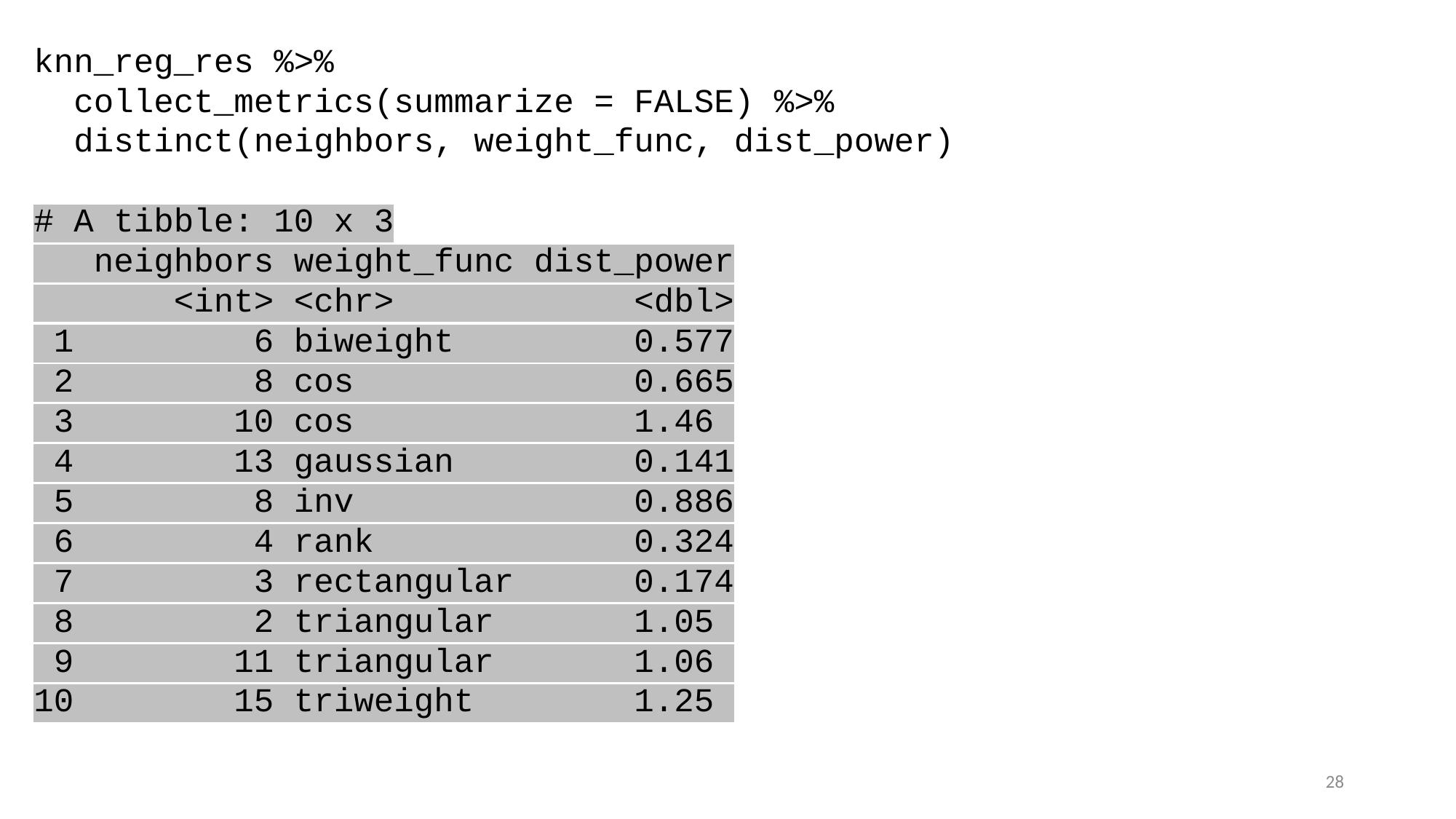

knn_reg_res %>%
  collect_metrics(summarize = FALSE) %>%
  distinct(neighbors, weight_func, dist_power)

# A tibble: 10 x 3
   neighbors weight_func dist_power
       <int> <chr>            <dbl>
 1         6 biweight         0.577
 2         8 cos              0.665
 3        10 cos              1.46
 4        13 gaussian         0.141
 5         8 inv              0.886
 6         4 rank             0.324
 7         3 rectangular      0.174
 8         2 triangular       1.05
 9        11 triangular       1.06
10        15 triweight        1.25
28